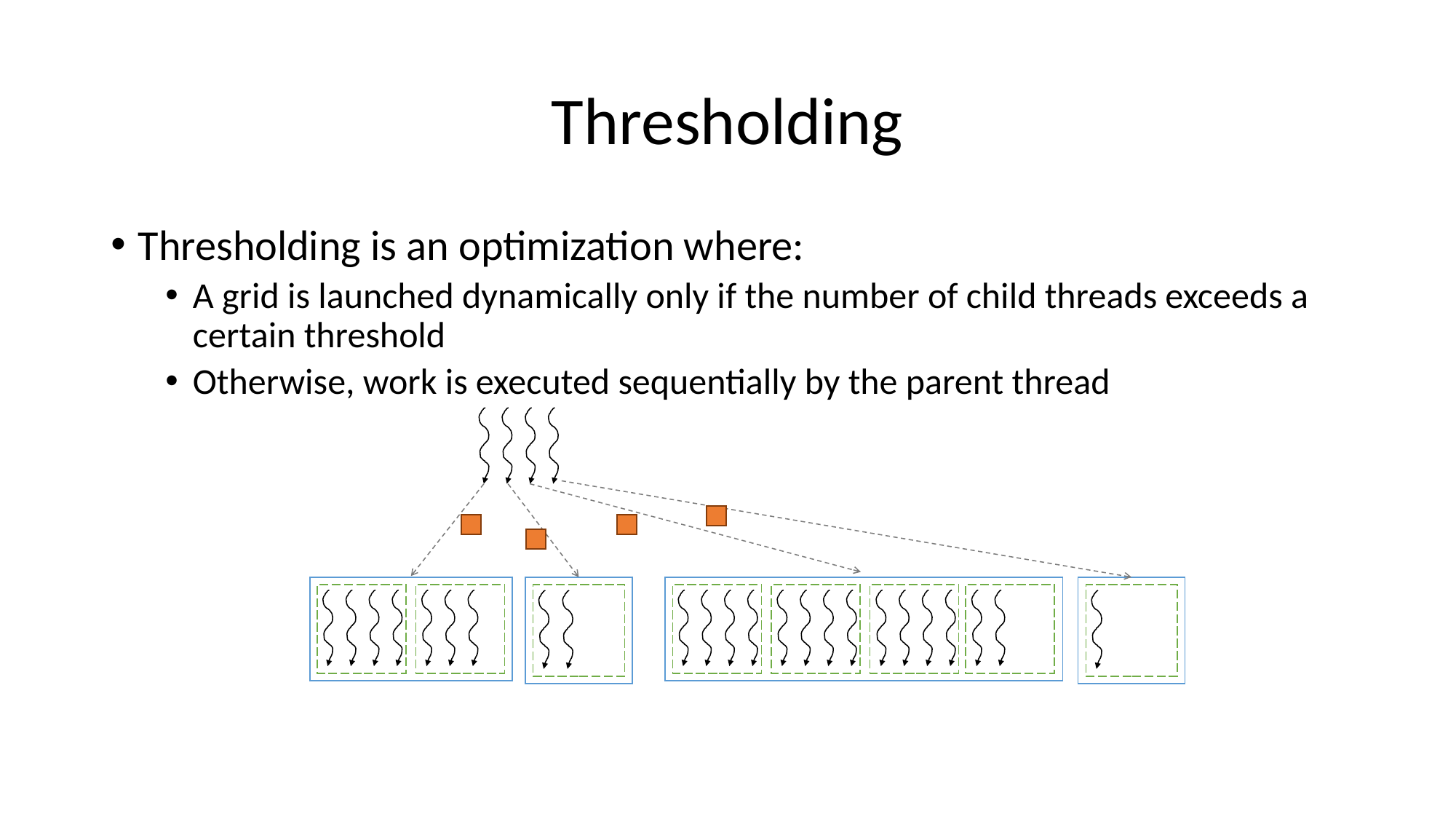

# Thresholding
Thresholding is an optimization where:
A grid is launched dynamically only if the number of child threads exceeds a certain threshold
Otherwise, work is executed sequentially by the parent thread